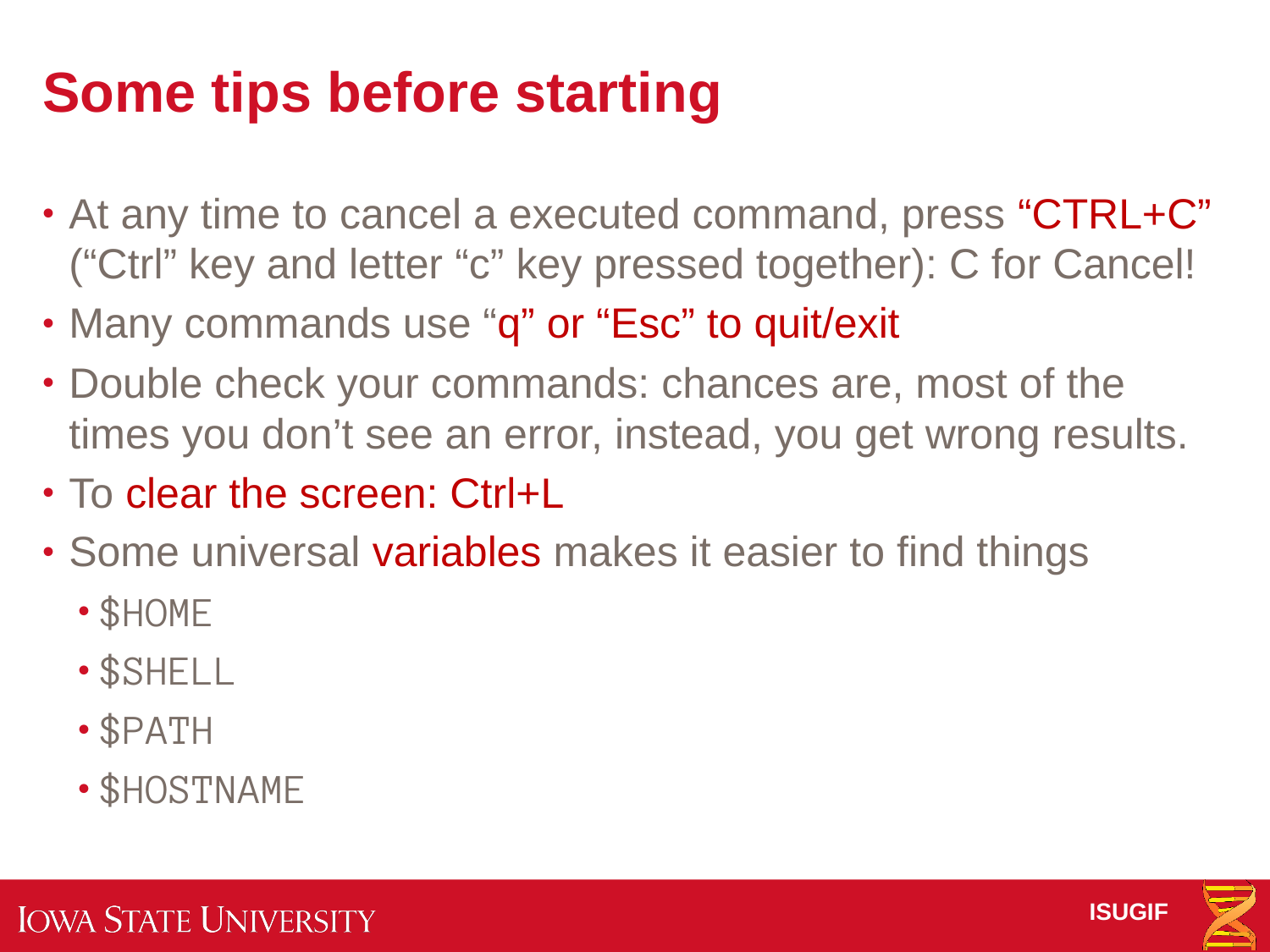

# Some tips before starting
At any time to cancel a executed command, press “CTRL+C” (“Ctrl” key and letter “c” key pressed together): C for Cancel!
Many commands use “q” or “Esc” to quit/exit
Double check your commands: chances are, most of the times you don’t see an error, instead, you get wrong results.
To clear the screen: Ctrl+L
Some universal variables makes it easier to find things
$HOME
$SHELL
$PATH
$HOSTNAME